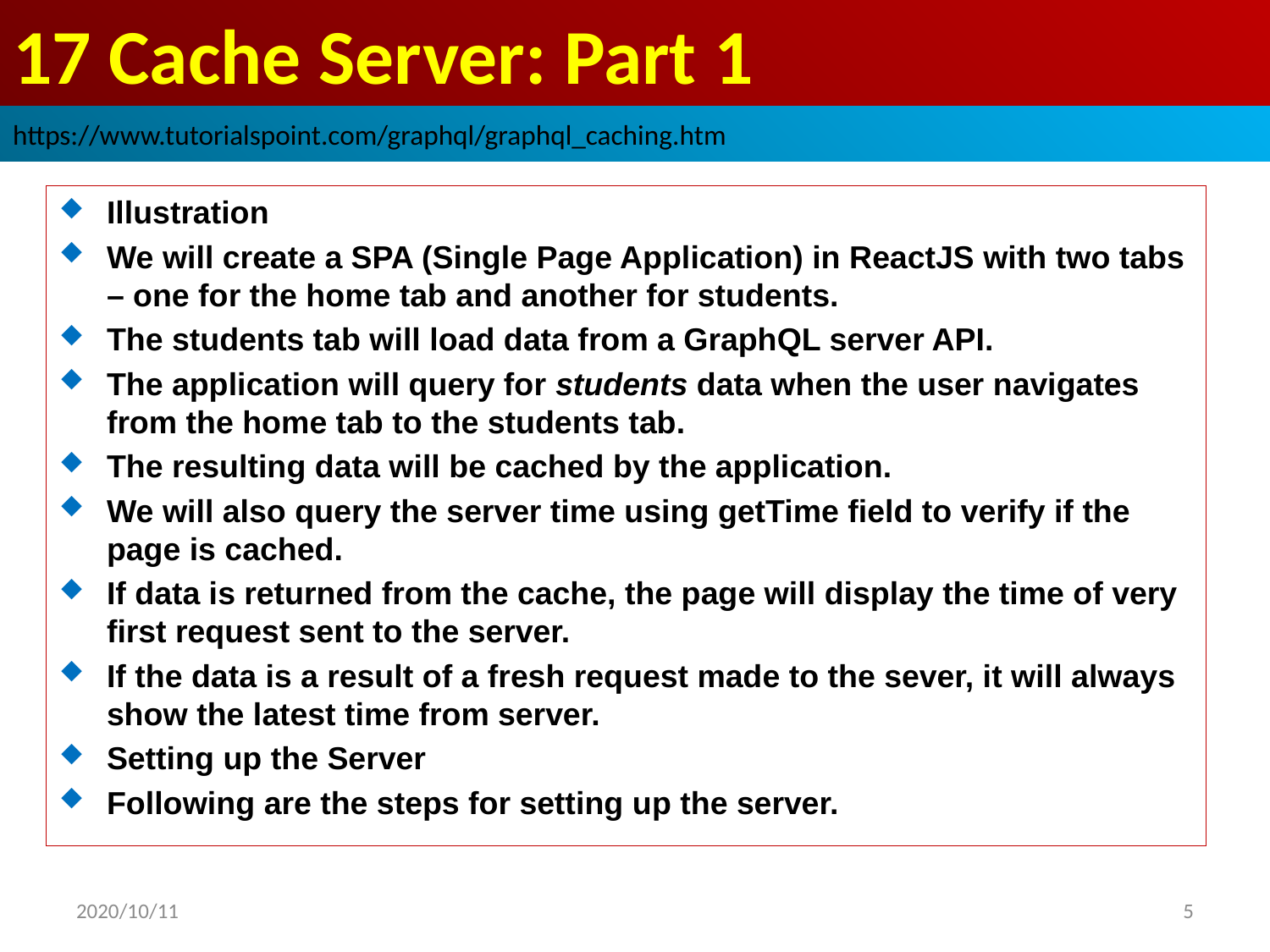

# 17 Cache Server: Part 1
https://www.tutorialspoint.com/graphql/graphql_caching.htm
Illustration
We will create a SPA (Single Page Application) in ReactJS with two tabs – one for the home tab and another for students.
The students tab will load data from a GraphQL server API.
The application will query for students data when the user navigates from the home tab to the students tab.
The resulting data will be cached by the application.
We will also query the server time using getTime field to verify if the page is cached.
If data is returned from the cache, the page will display the time of very first request sent to the server.
If the data is a result of a fresh request made to the sever, it will always show the latest time from server.
Setting up the Server
Following are the steps for setting up the server.
2020/10/11
5